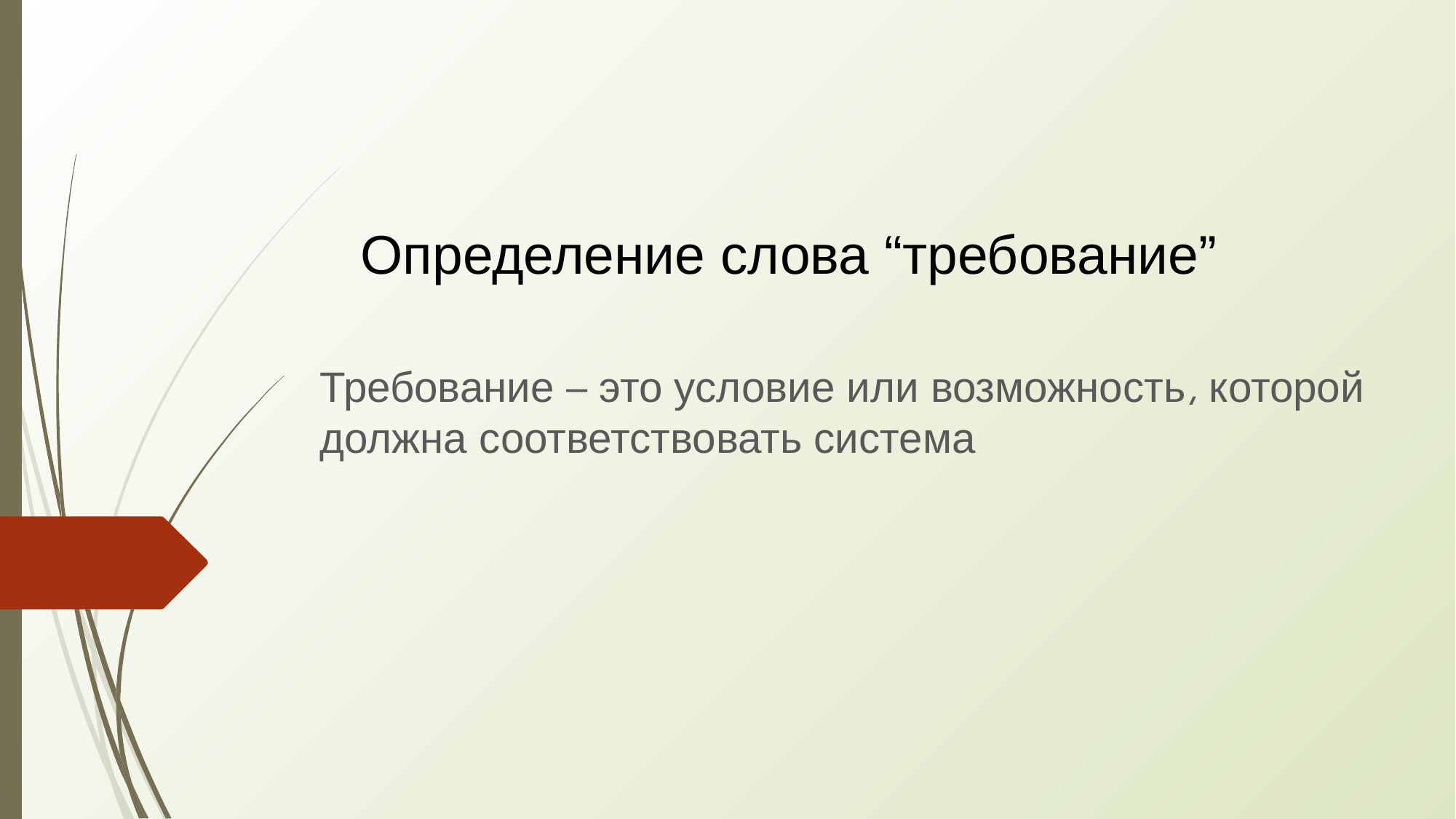

# Определение слова “требование”
Требование – это условие или возможность, которой должна соответствовать система